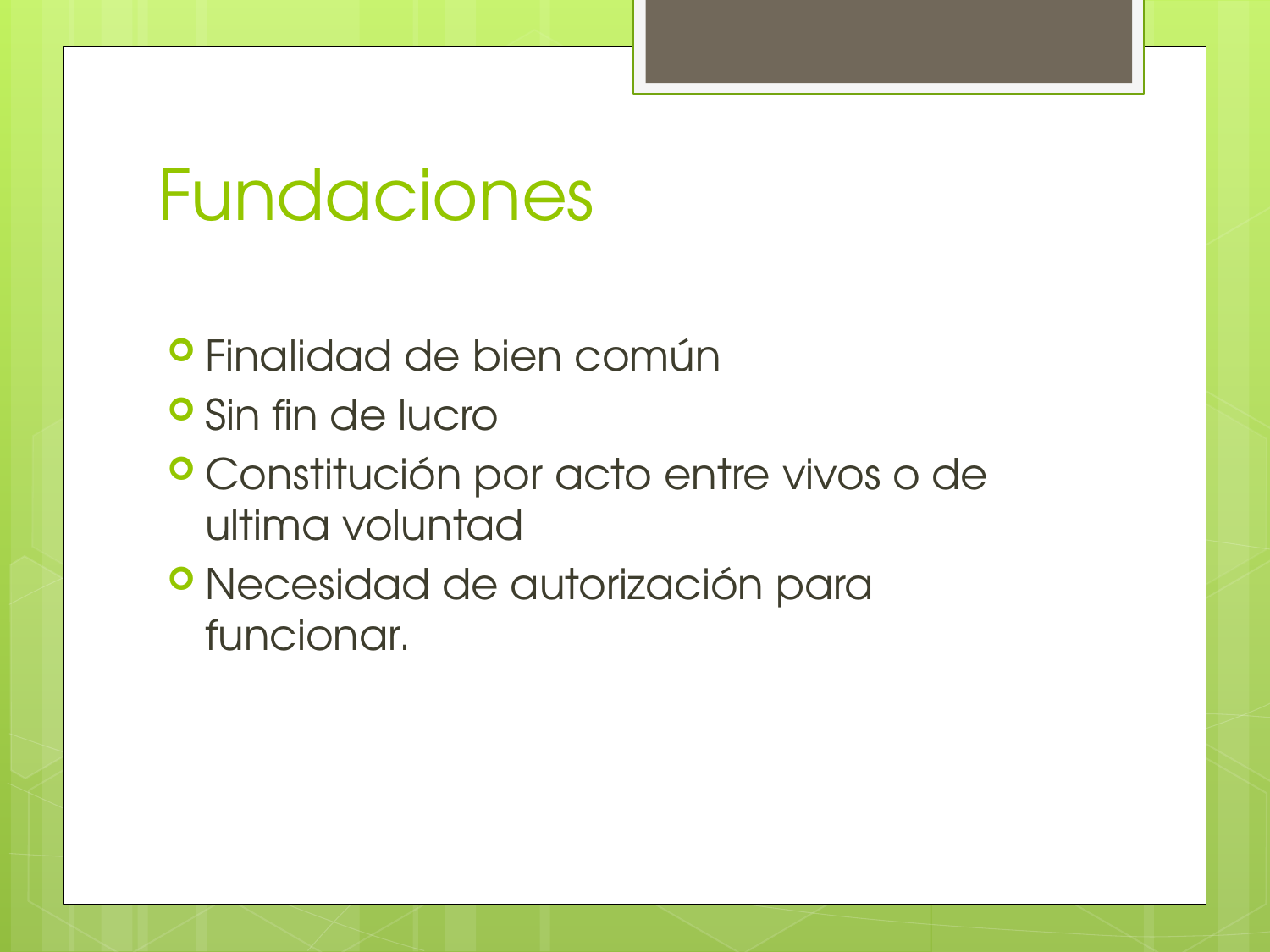

# Fundaciones
Finalidad de bien común
Sin fin de lucro
Constitución por acto entre vivos o de ultima voluntad
Necesidad de autorización para funcionar.